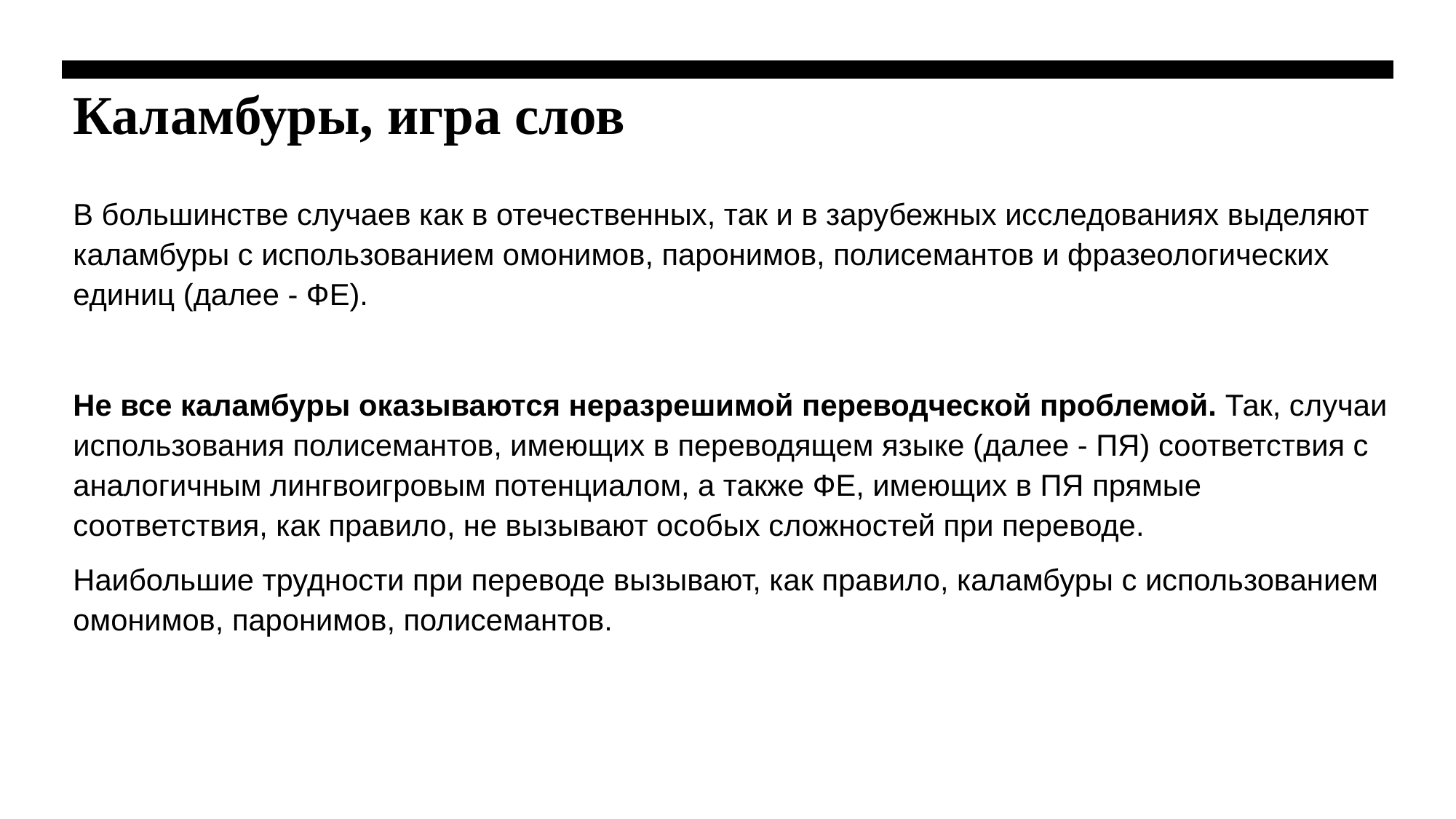

# Каламбуры, игра слов
В большинстве случаев как в отечественных, так и в зарубежных исследованиях выделяют каламбуры с использованием омонимов, паронимов, полисемантов и фразеологических единиц (далее - ФЕ).

Не все каламбуры оказываются неразрешимой переводческой проблемой. Так, случаи использования полисемантов, имеющих в переводящем языке (далее - ПЯ) соответствия с аналогичным лингвоигровым потенциалом, а также ФЕ, имеющих в ПЯ прямые соответствия, как правило, не вызывают особых сложностей при переводе.
Наибольшие трудности при переводе вызывают, как правило, каламбуры с использованием омонимов, паронимов, полисемантов.